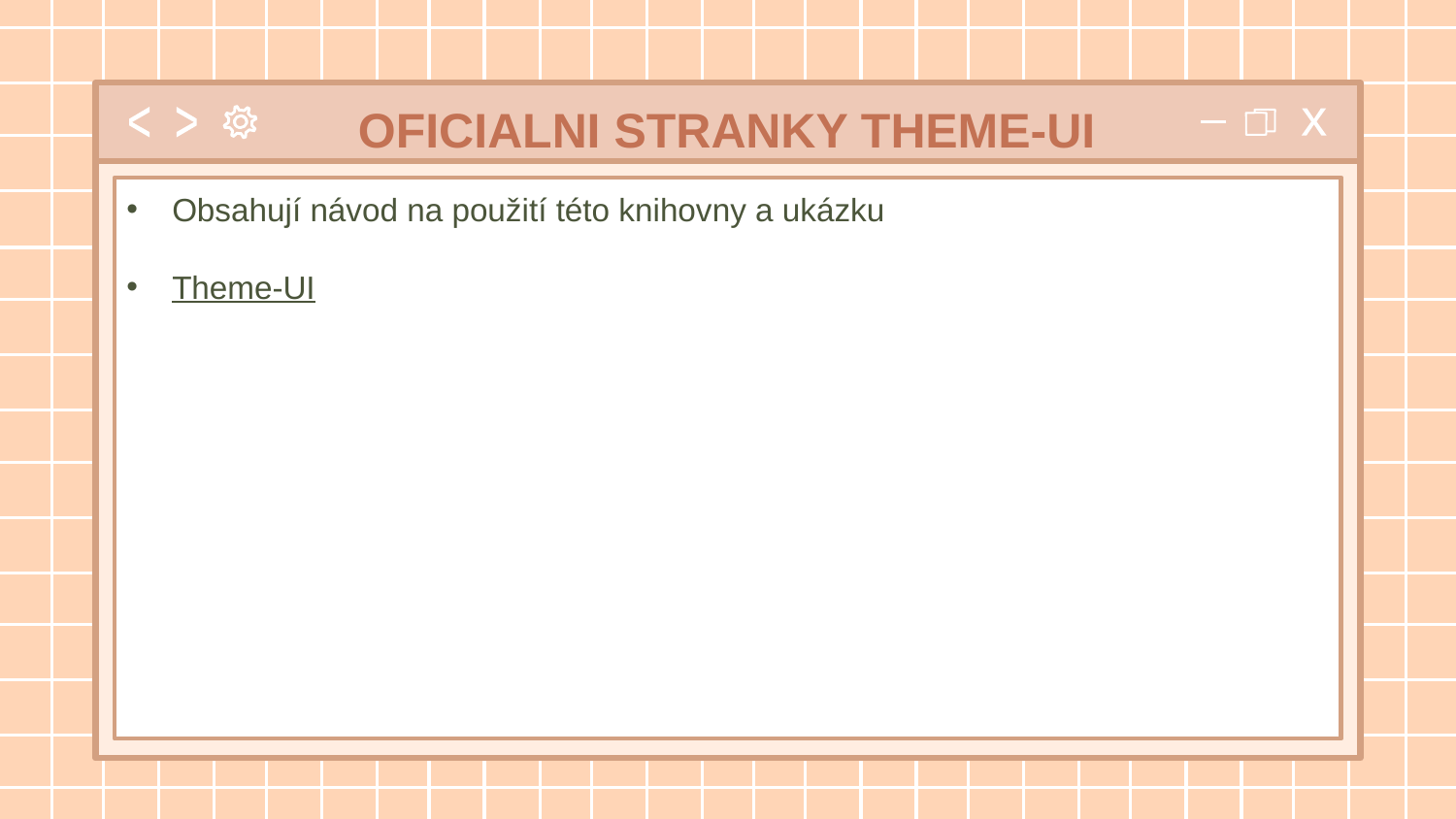

# OFICIALNI STRANKY THEME-UI

Obsahují návod na použití této knihovny a ukázku

Theme-UI